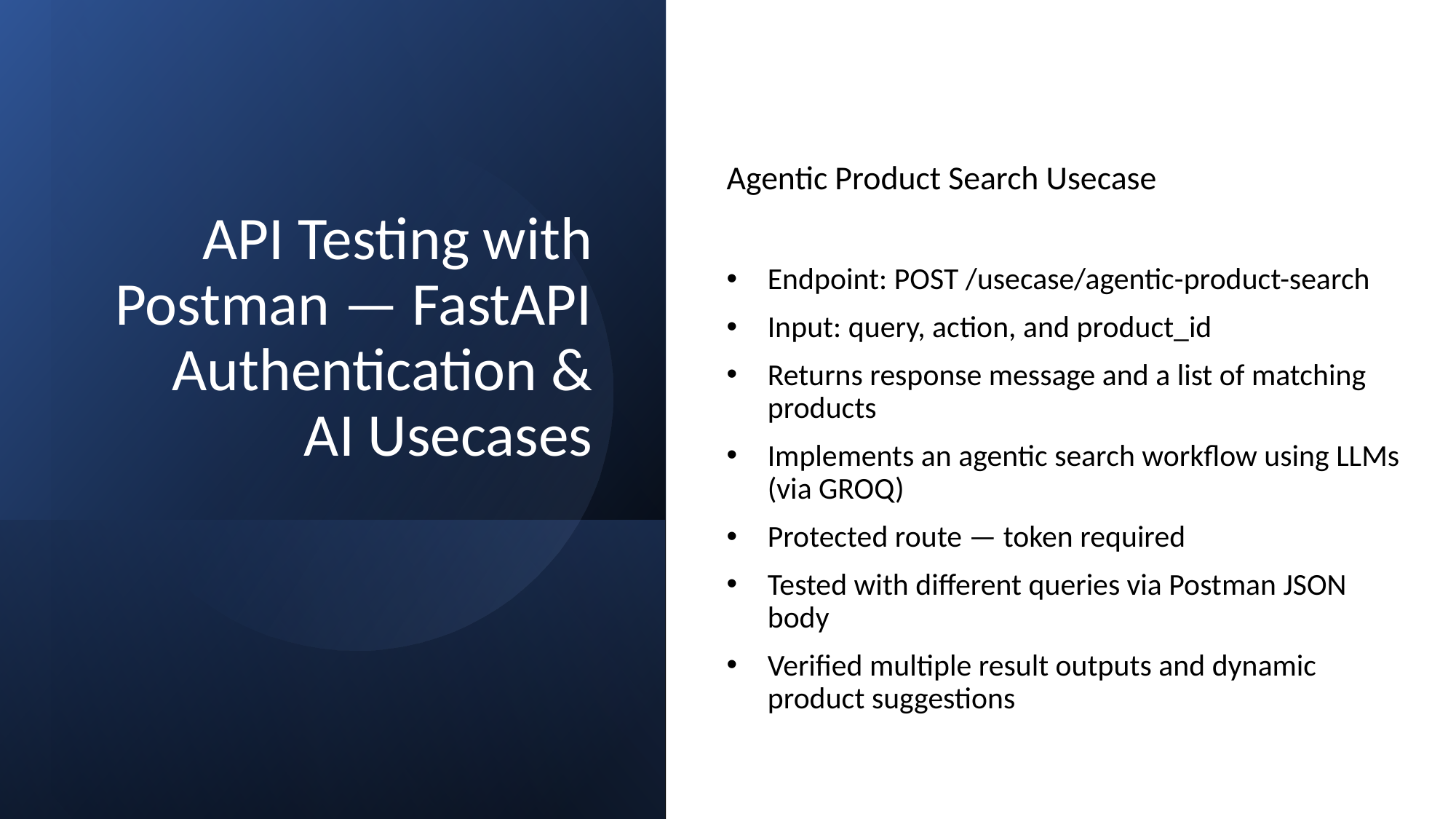

# API Testing with Postman — FastAPI Authentication & AI Usecases

Agentic Product Search Usecase

Endpoint: POST /usecase/agentic-product-search
Input: query, action, and product_id
Returns response message and a list of matching products
Implements an agentic search workflow using LLMs (via GROQ)
Protected route — token required
Tested with different queries via Postman JSON body
Verified multiple result outputs and dynamic product suggestions